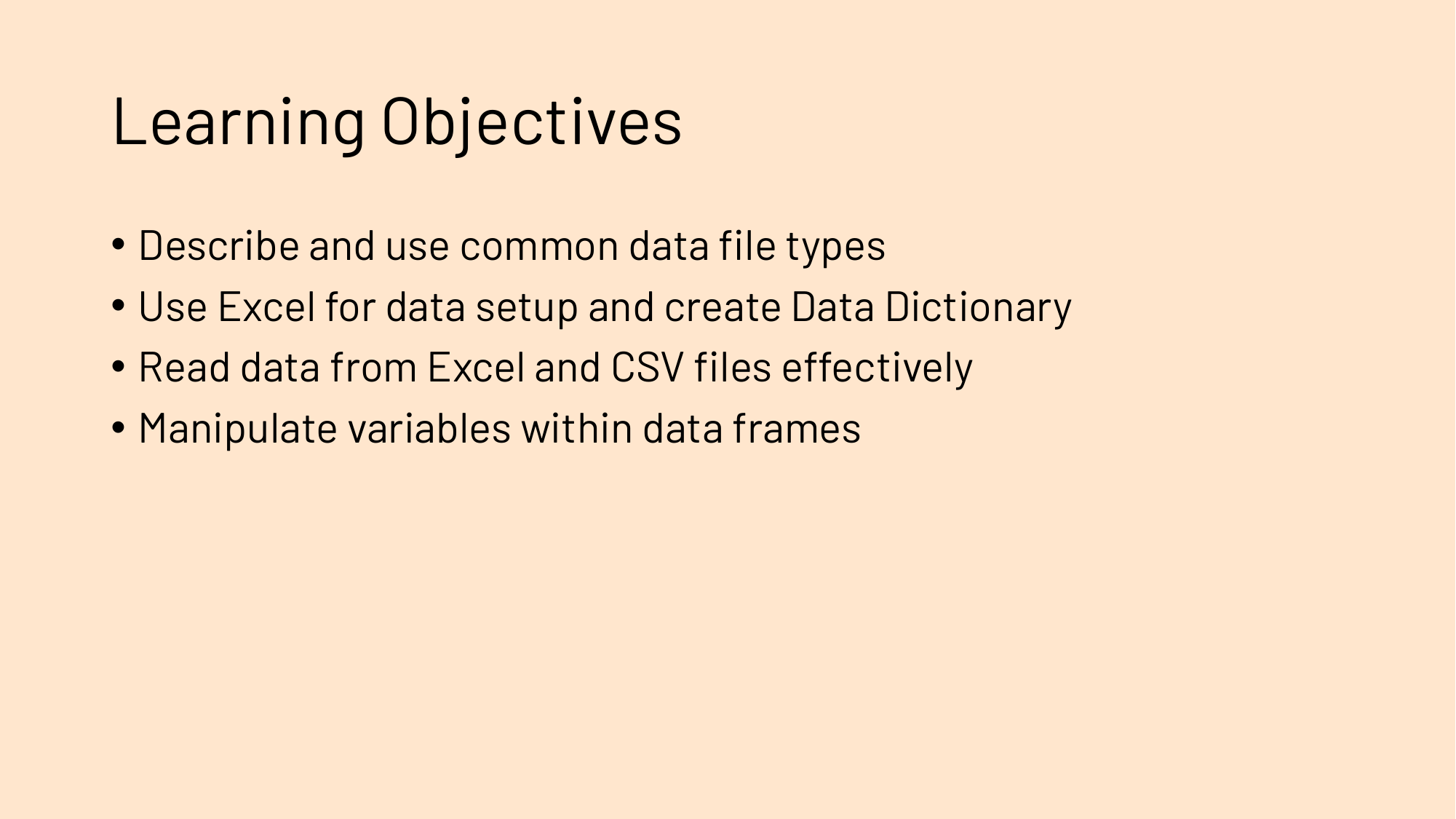

# Learning Objectives
Describe and use common data file types
Use Excel for data setup and create Data Dictionary
Read data from Excel and CSV files effectively
Manipulate variables within data frames